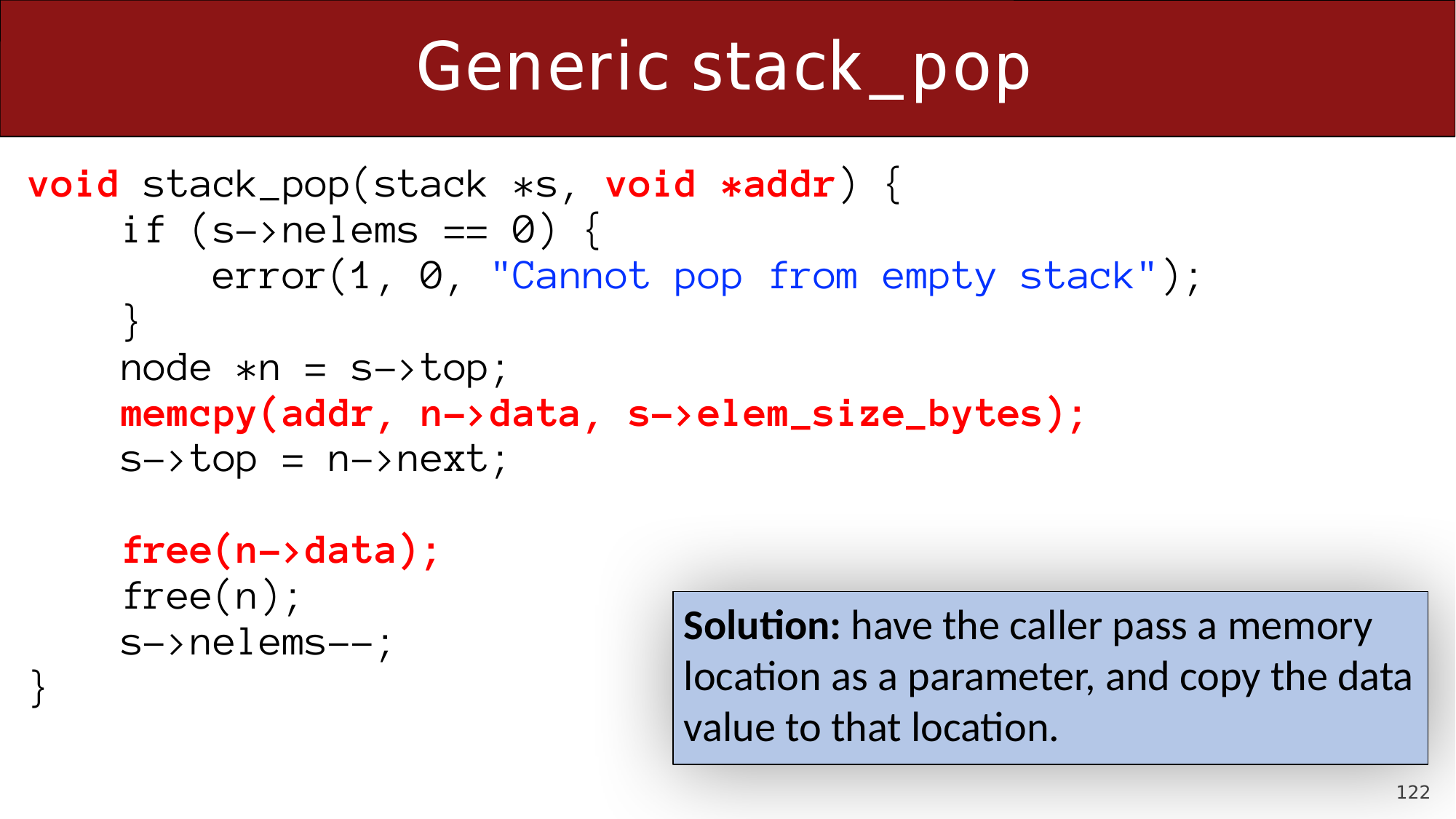

# Generic stack_pop
void stack_pop(stack *s, void *addr) {
    if (s->nelems == 0) {
        error(1, 0, "Cannot pop from empty stack");
    }
    node *n = s->top;
    memcpy(addr, n->data, s->elem_size_bytes);
    s->top = n->next;

    free(n->data);
    free(n);
    s->nelems--;
}
Solution: have the caller pass a memory location as a parameter, and copy the data value to that location.